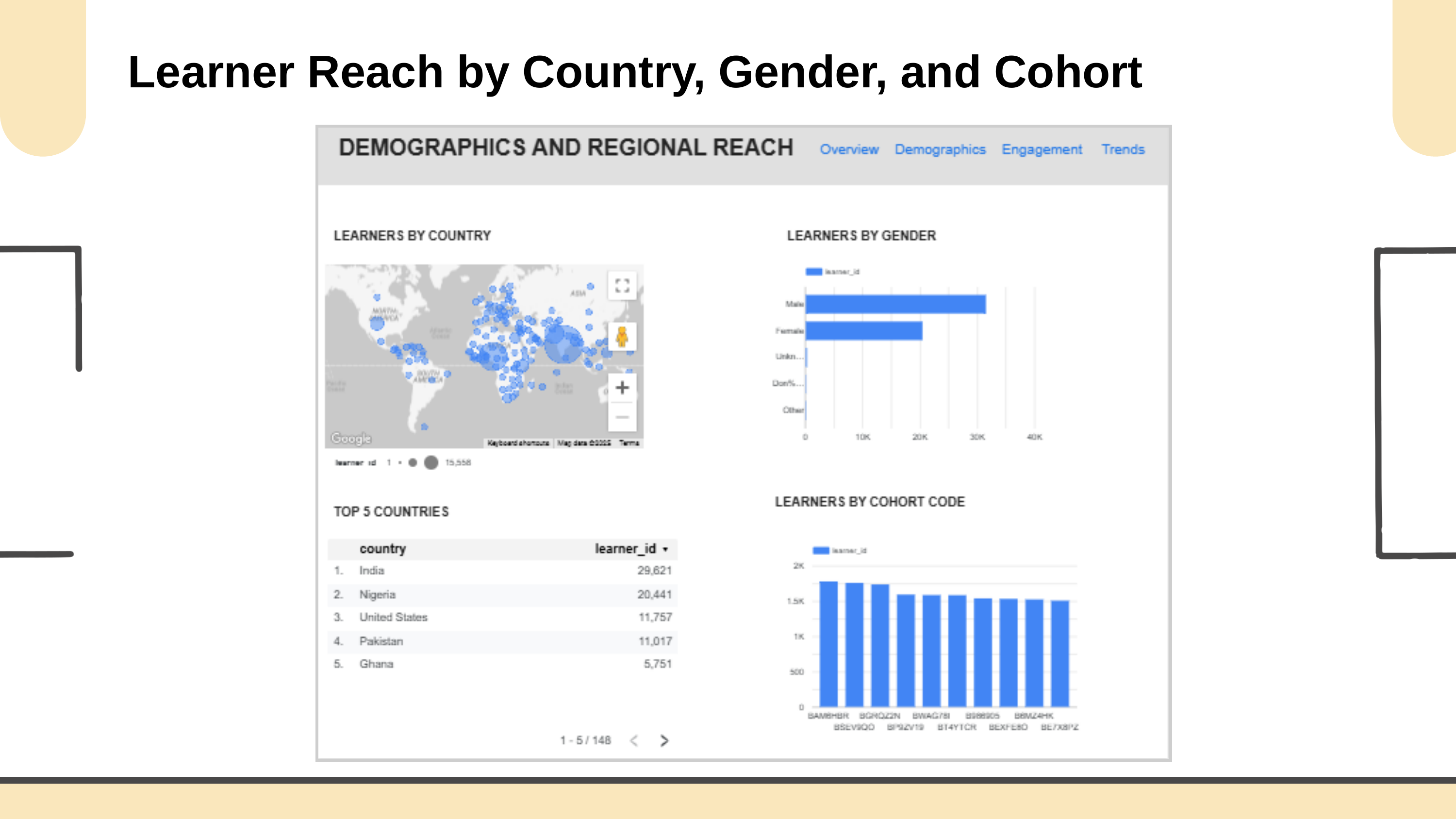

Learner Reach by Country, Gender, and Cohort